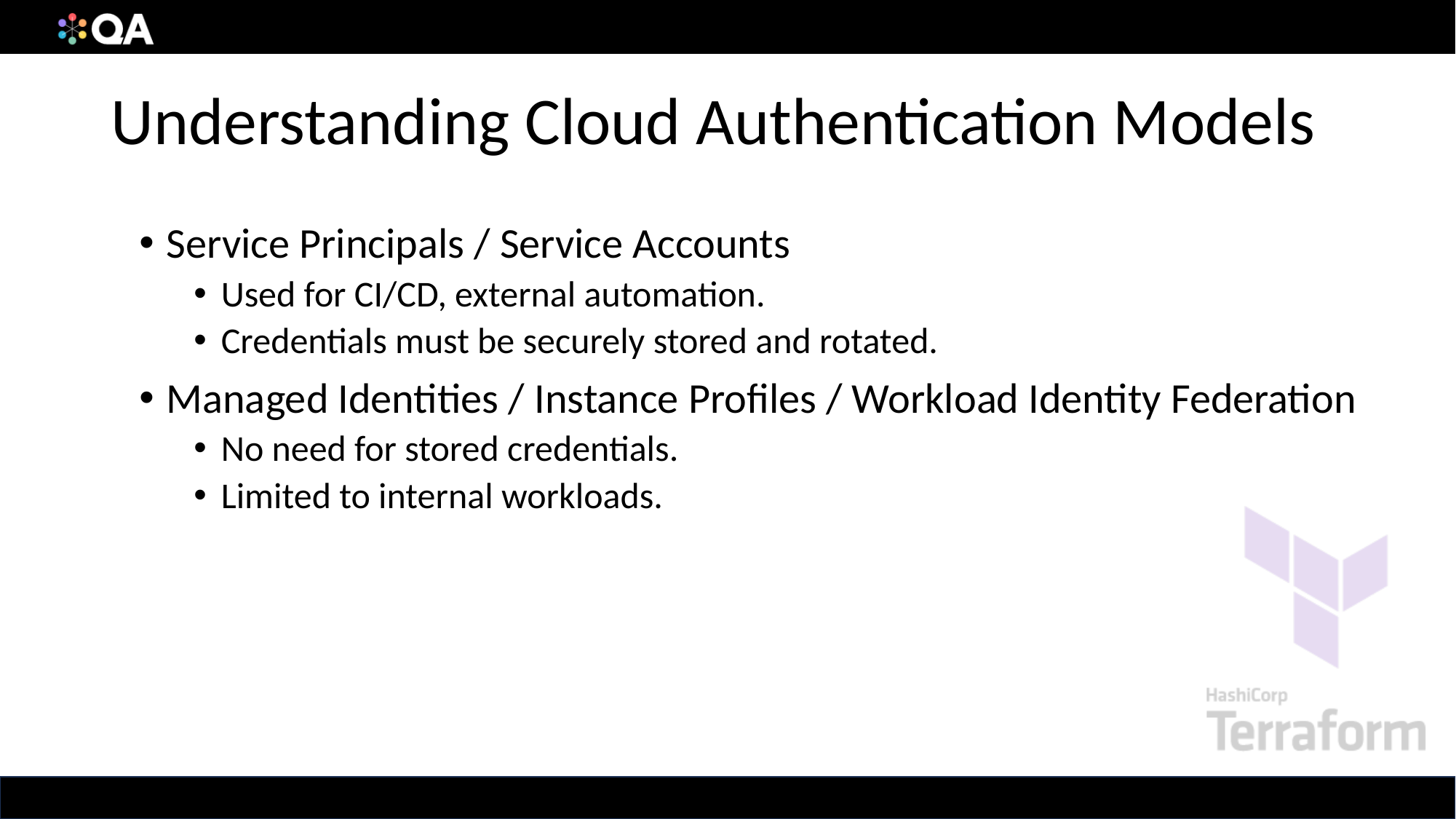

# Understanding Cloud Authentication Models
Service Principals / Service Accounts
Used for CI/CD, external automation.
Credentials must be securely stored and rotated.
Managed Identities / Instance Profiles / Workload Identity Federation
No need for stored credentials.
Limited to internal workloads.